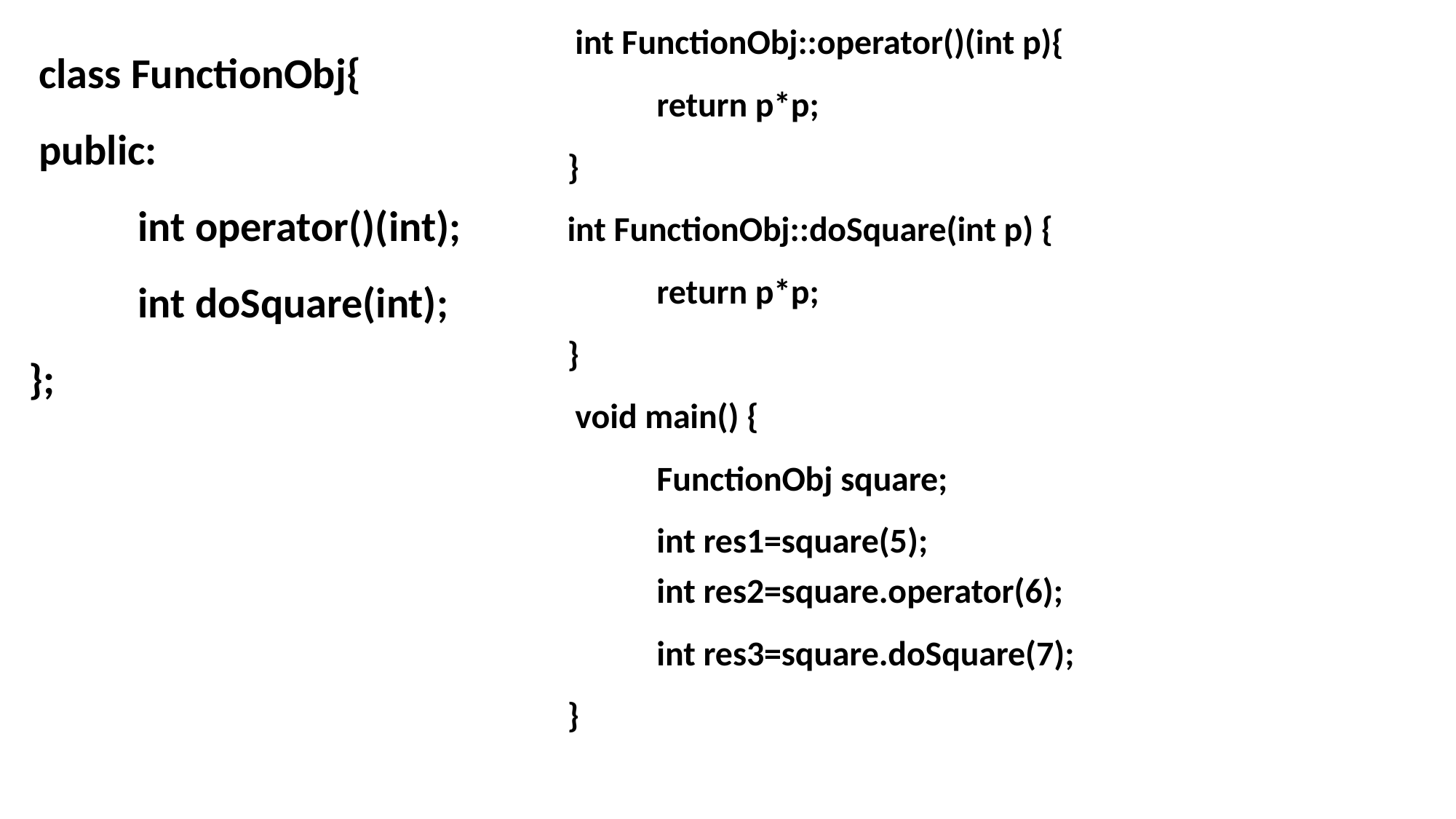

int FunctionObj::operator()(int p){
	return p*p;
}
int FunctionObj::doSquare(int p) {
	return p*p;
}
 void main() {
	FunctionObj square;
	int res1=square(5);
	int res2=square.operator(6);
	int res3=square.doSquare(7);
}
 class FunctionObj{
 public:
	int operator()(int);
	int doSquare(int);
};